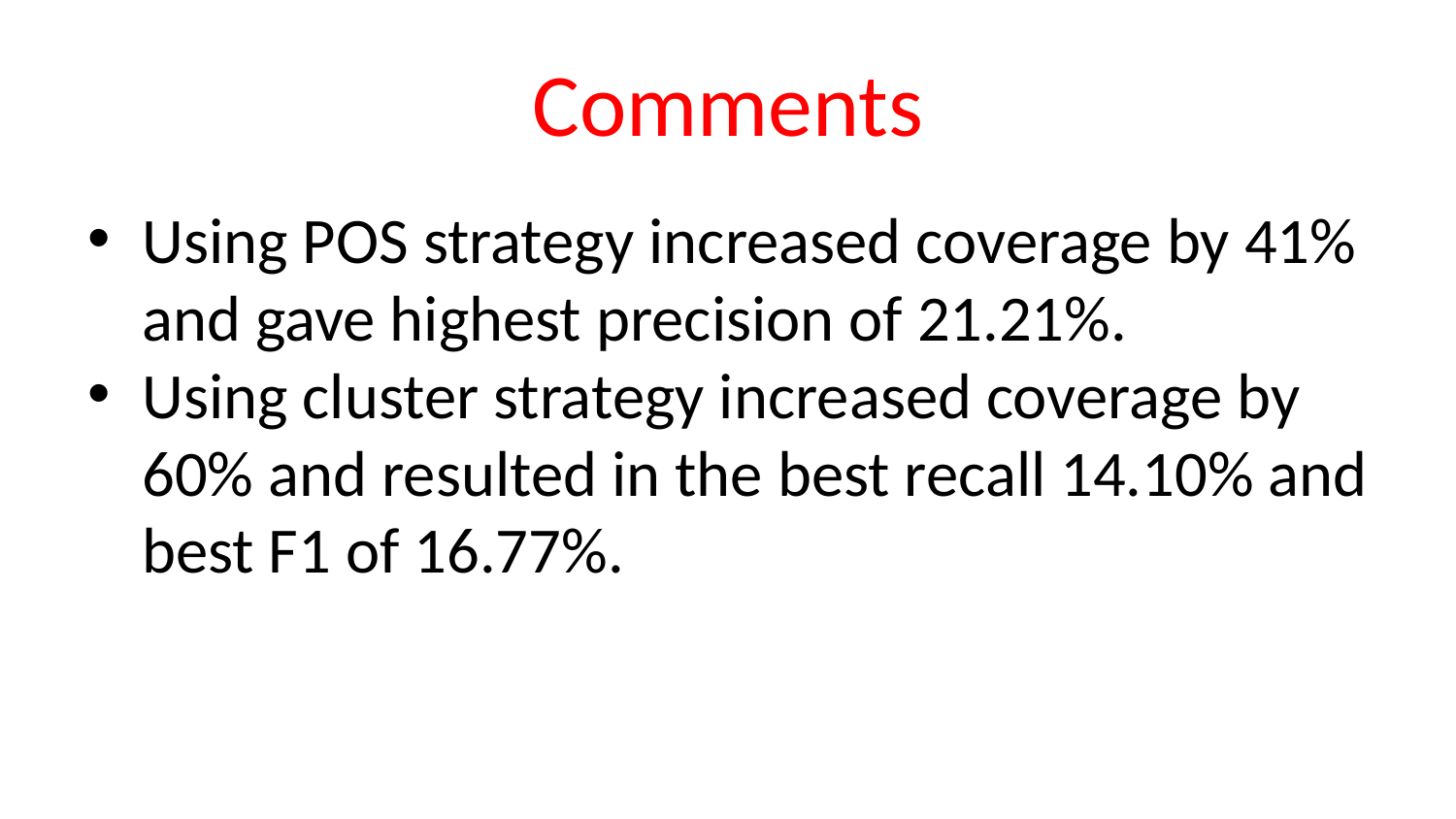

# Comments
Using POS strategy increased coverage by 41% and gave highest precision of 21.21%.
Using cluster strategy increased coverage by 60% and resulted in the best recall 14.10% and best F1 of 16.77%.